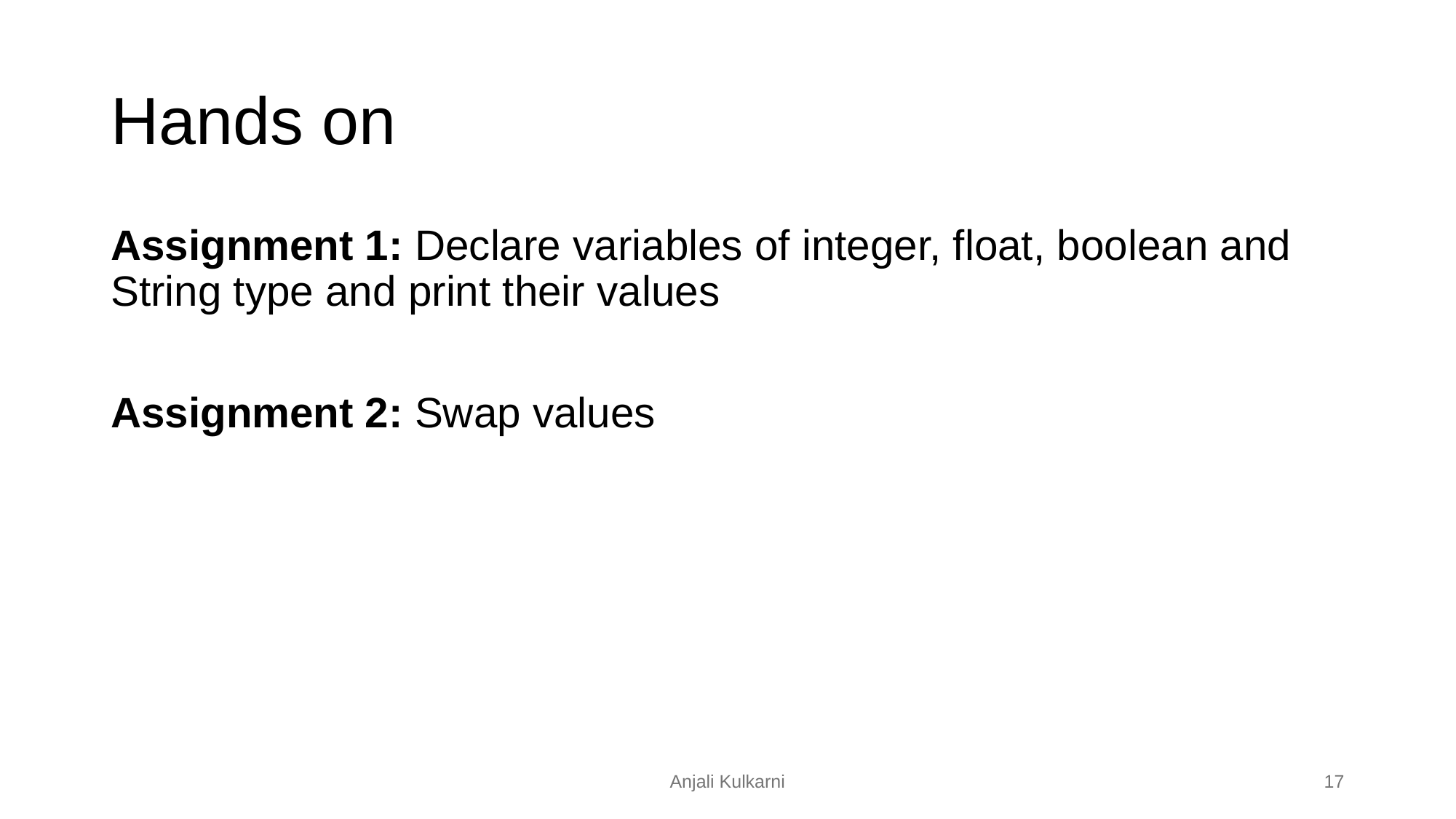

# Hands on
Assignment 1: Declare variables of integer, float, boolean and String type and print their values

Assignment 2: Swap values

Anjali Kulkarni
17